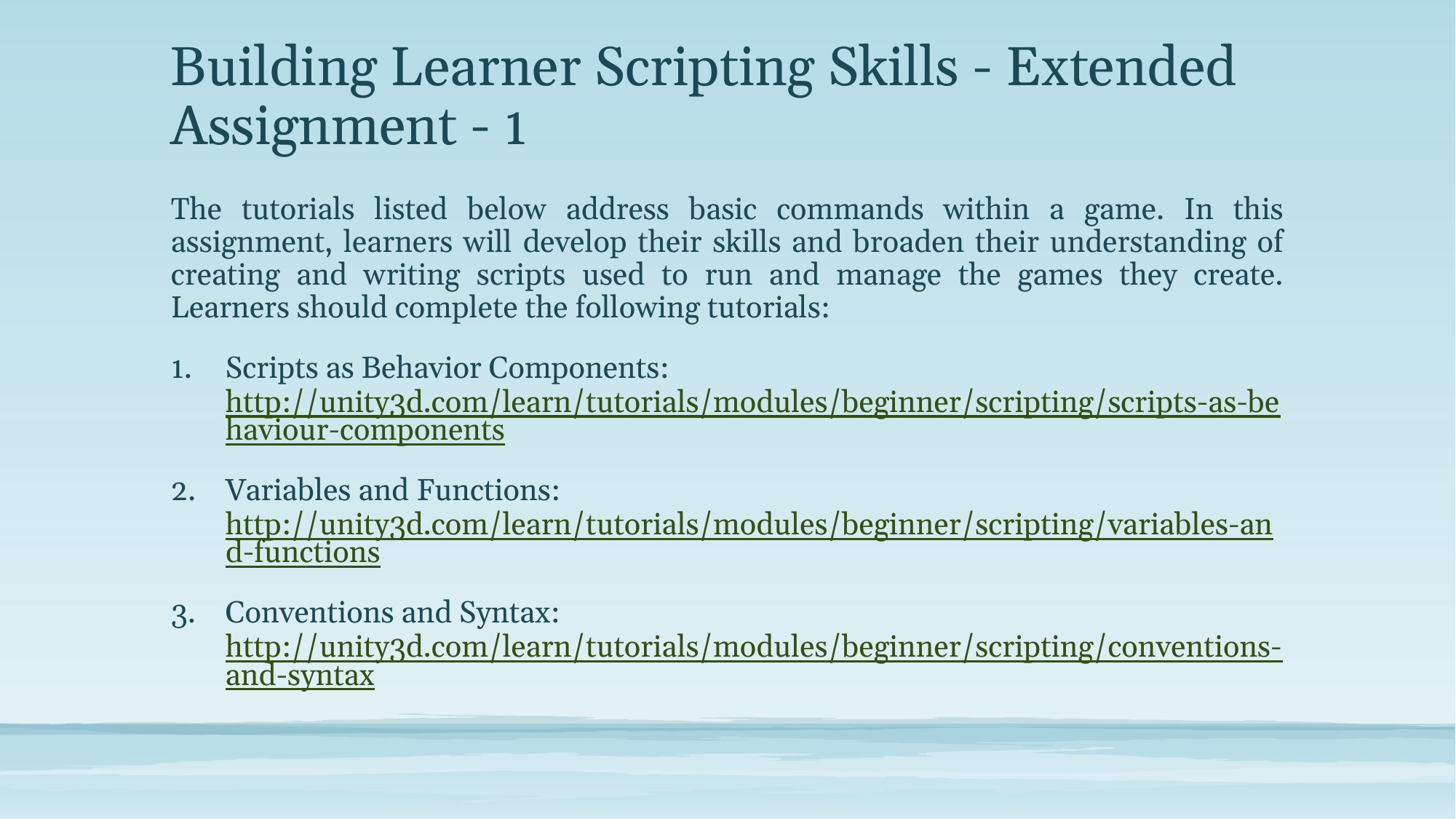

# Building Learner Scripting Skills - Extended Assignment - 1
The tutorials listed below address basic commands within a game. In this assignment, learners will develop their skills and broaden their understanding of creating and writing scripts used to run and manage the games they create. Learners should complete the following tutorials:
Scripts as Behavior Components: http://unity3d.com/learn/tutorials/modules/beginner/scripting/scripts-as-behaviour-components
Variables and Functions: http://unity3d.com/learn/tutorials/modules/beginner/scripting/variables-and-functions
Conventions and Syntax: http://unity3d.com/learn/tutorials/modules/beginner/scripting/conventions-and-syntax